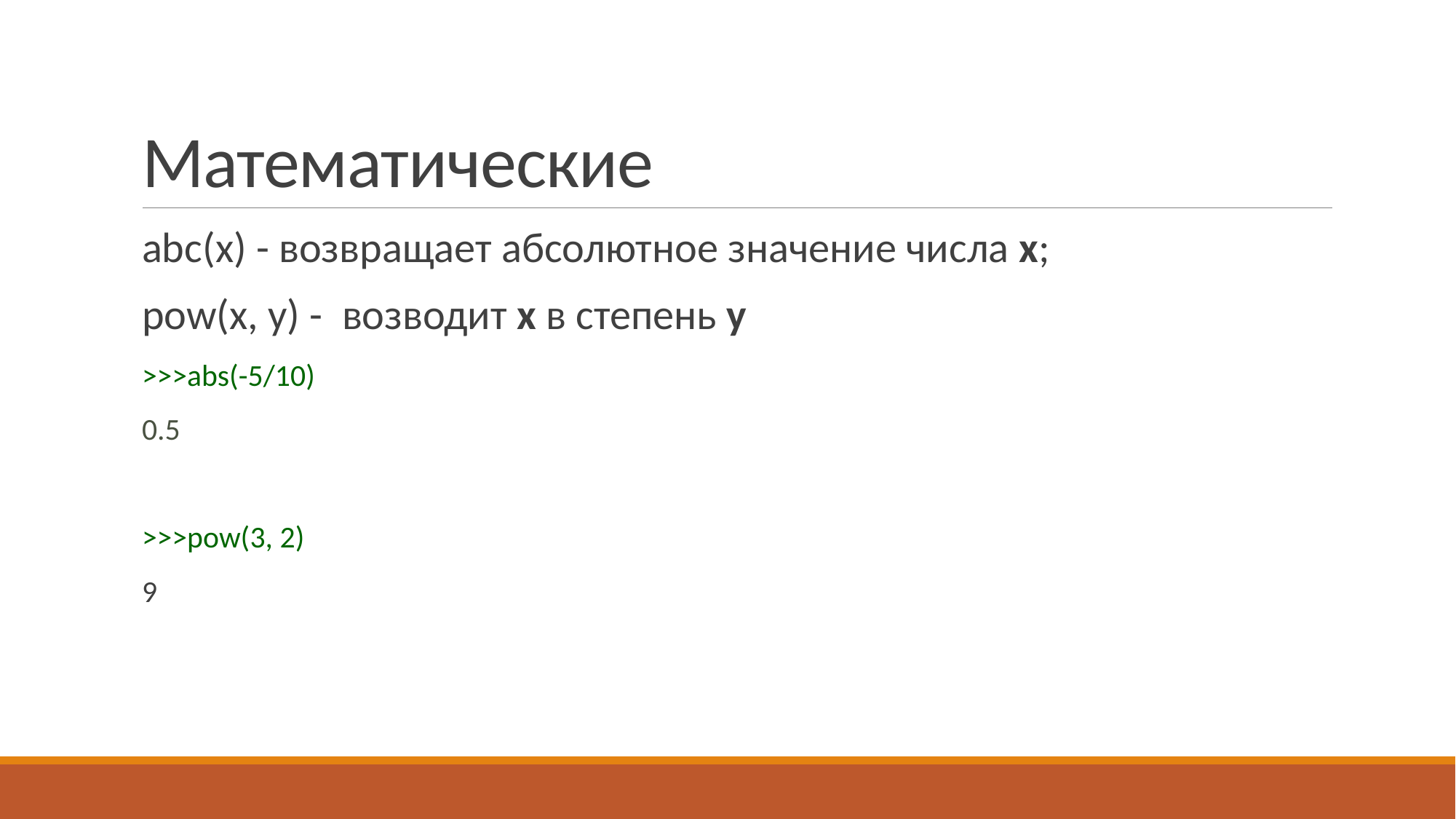

# Математические
abc(x) - возвращает абсолютное значение числа x;
pow(x, y) -  возводит х в степень y
>>>abs(-5/10)
0.5

>>>pow(3, 2)
9